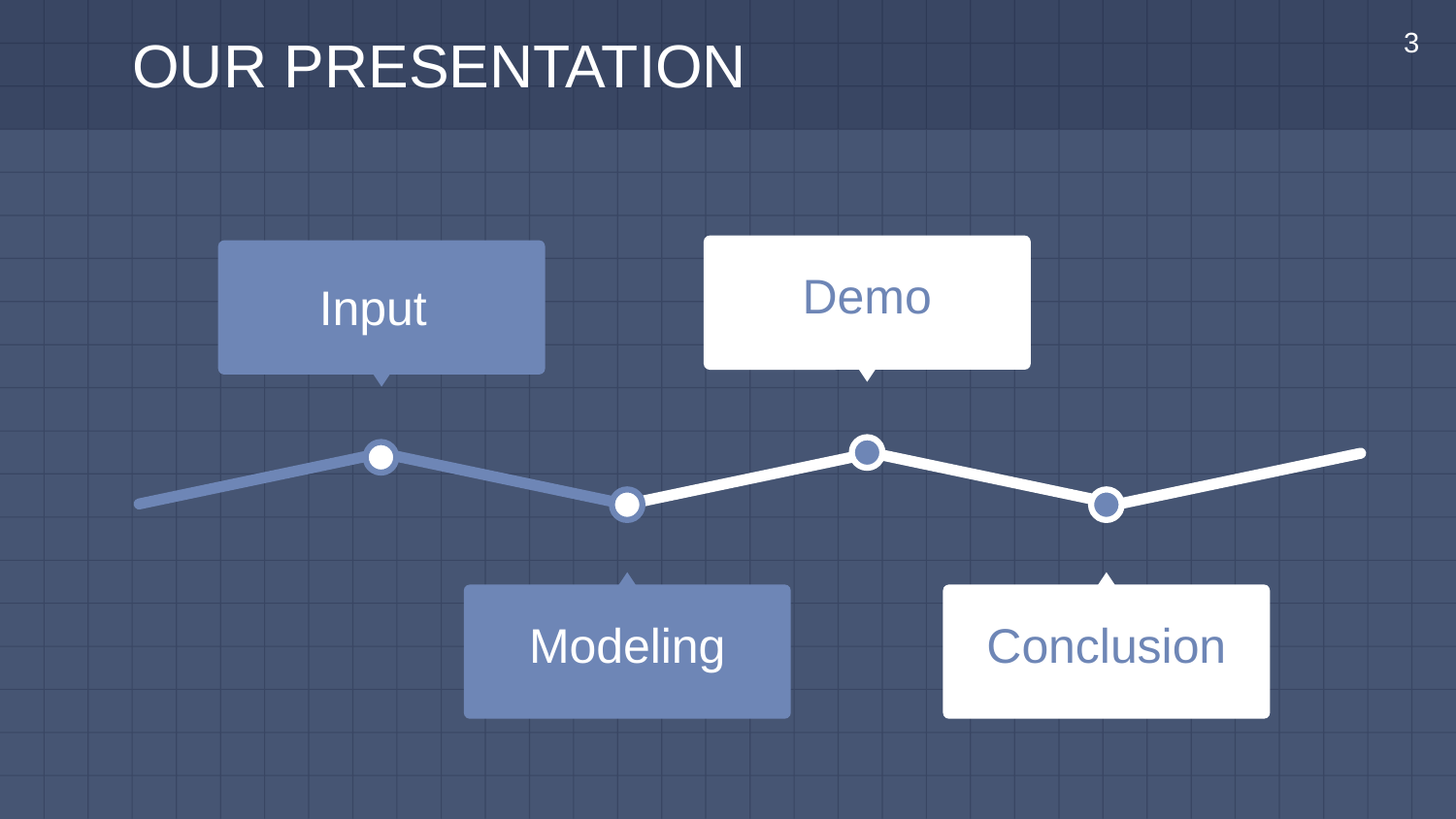

3
# OUR PRESENTATION

Demo

Input

Modeling

Conclusion